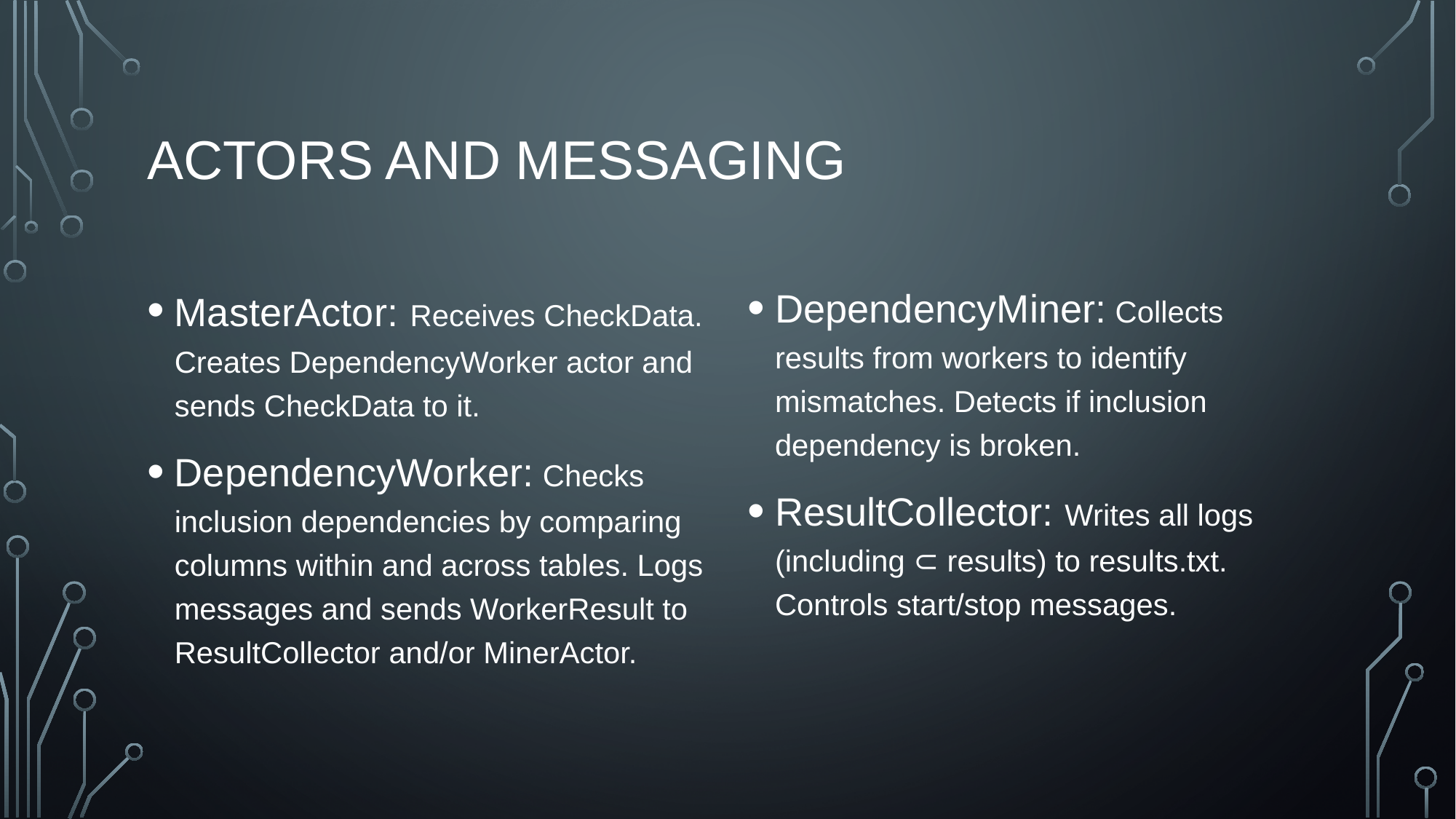

# Actors and Messaging
MasterActor: Receives CheckData. Creates DependencyWorker actor and sends CheckData to it.
DependencyWorker: Checks inclusion dependencies by comparing columns within and across tables. Logs messages and sends WorkerResult to ResultCollector and/or MinerActor.
DependencyMiner: Collects results from workers to identify mismatches. Detects if inclusion dependency is broken.
ResultCollector: Writes all logs (including ⊂ results) to results.txt. Controls start/stop messages.